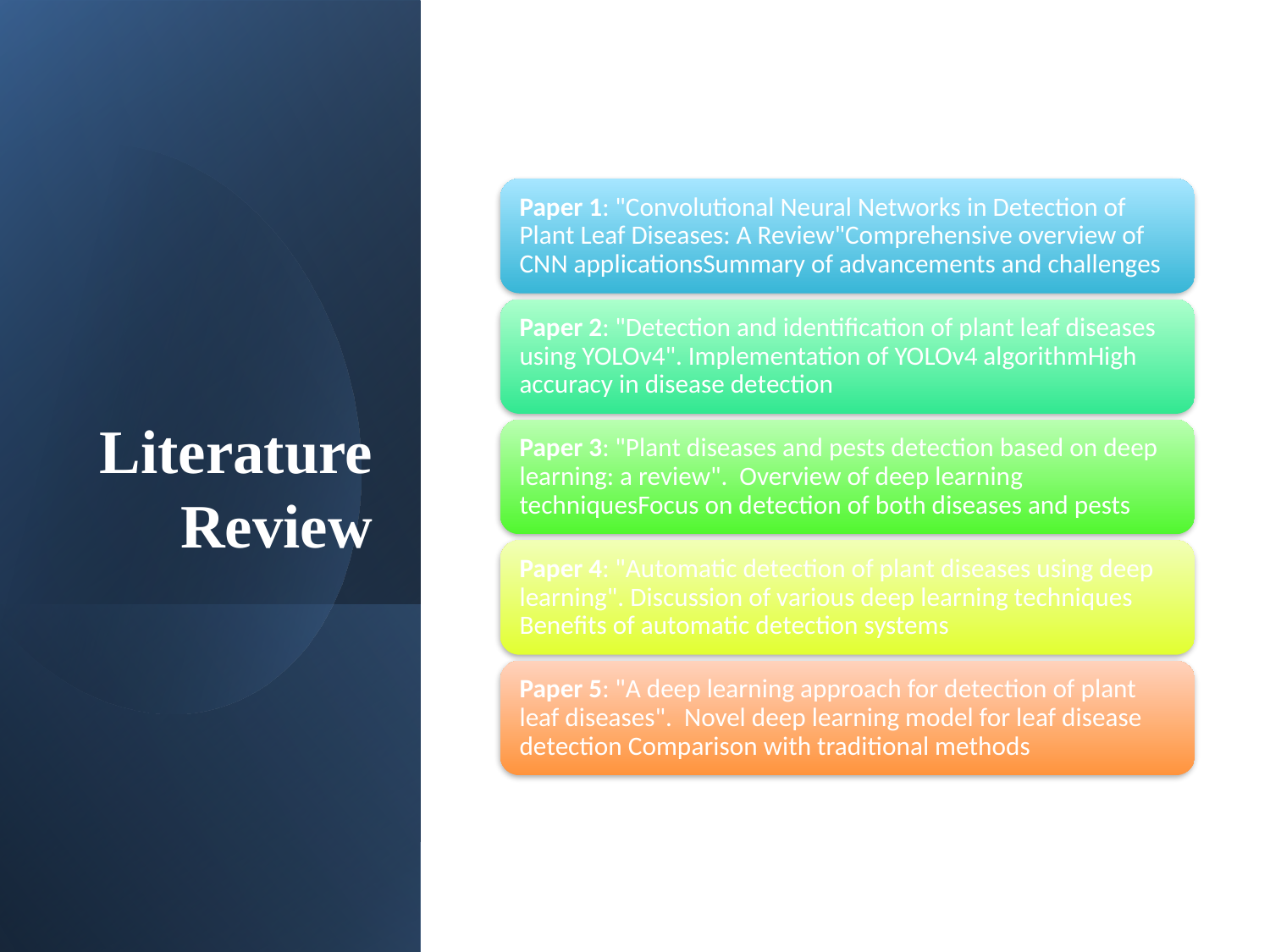

Paper 1: "Convolutional Neural Networks in Detection of Plant Leaf Diseases: A Review"Comprehensive overview of CNN applicationsSummary of advancements and challenges
Paper 2: "Detection and identification of plant leaf diseases using YOLOv4". Implementation of YOLOv4 algorithmHigh accuracy in disease detection
Paper 3: "Plant diseases and pests detection based on deep learning: a review".  Overview of deep learning techniquesFocus on detection of both diseases and pests
Paper 4: "Automatic detection of plant diseases using deep learning". Discussion of various deep learning techniques Benefits of automatic detection systems
Paper 5: "A deep learning approach for detection of plant leaf diseases".  Novel deep learning model for leaf disease detection Comparison with traditional methods

# Literature Review